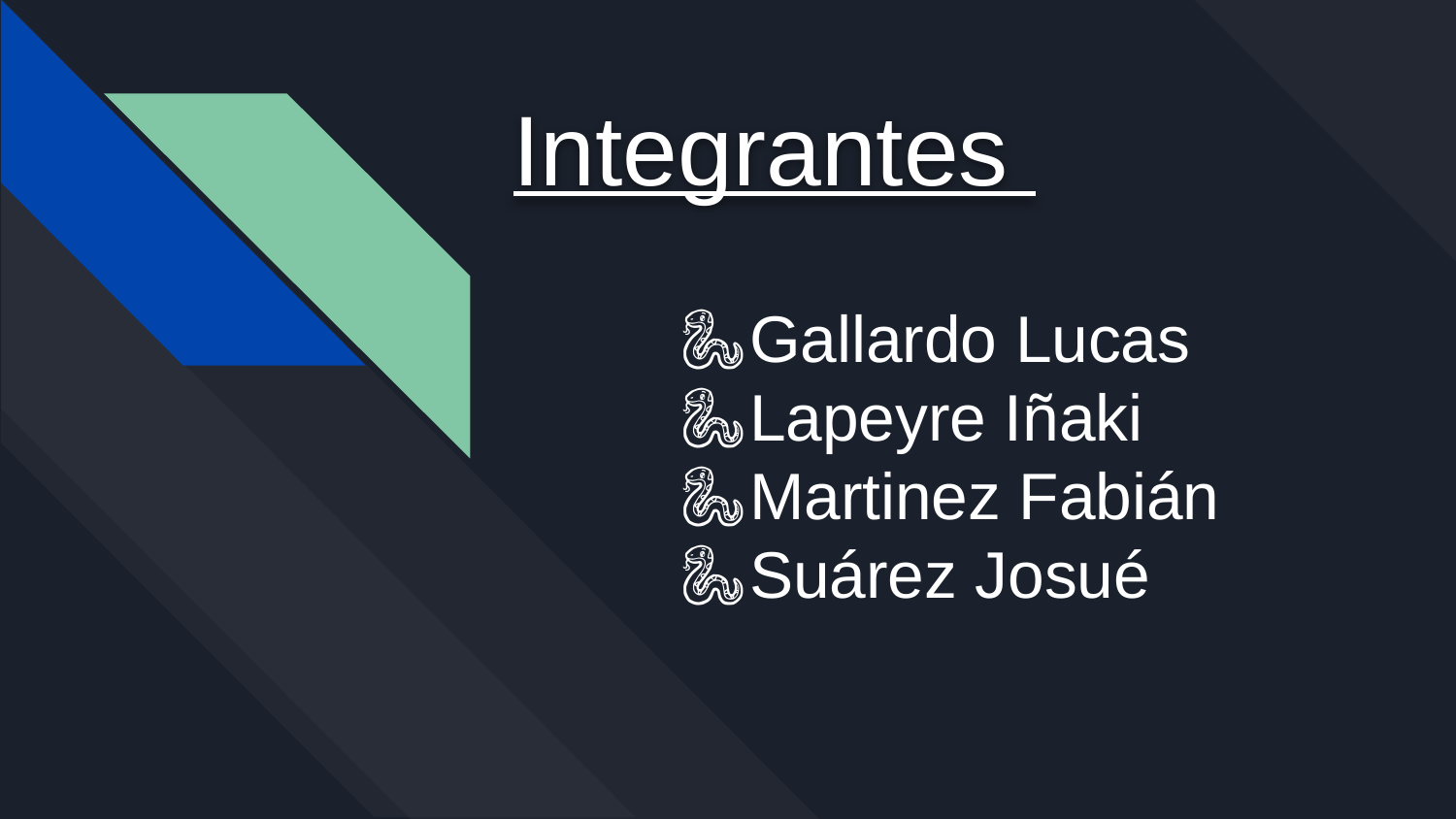

Integrantes
# Gallardo Lucas
Lapeyre Iñaki
Martinez Fabián
Suárez Josué